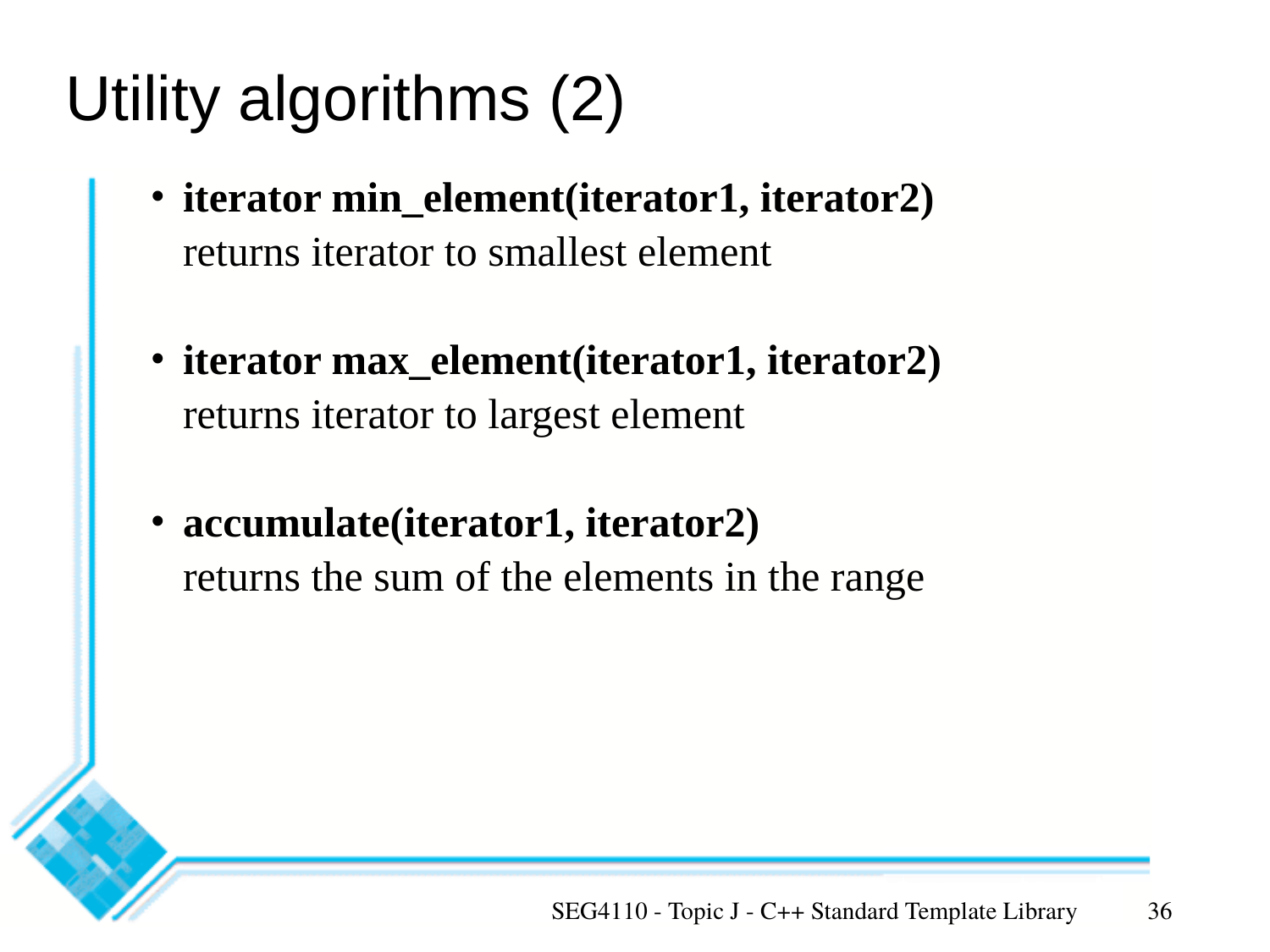

# Utility algorithms (2)
iterator min_element(iterator1, iterator2)
	returns iterator to smallest element

iterator max_element(iterator1, iterator2)
	returns iterator to largest element

accumulate(iterator1, iterator2)
	returns the sum of the elements in the range

SEG4110 - Topic J - C++ Standard Template Library
36